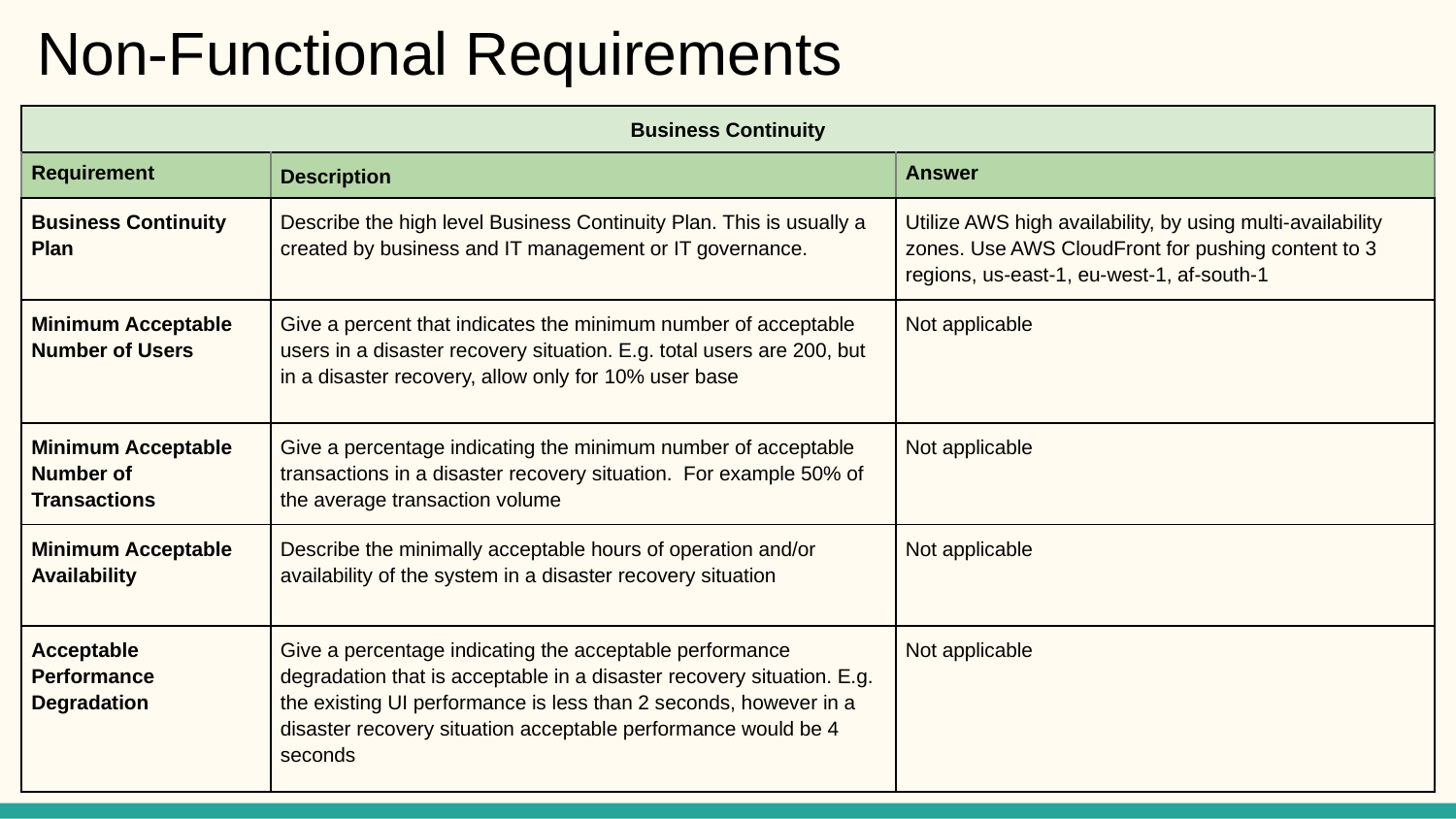

# Non-Functional Requirements
| Business Continuity |  |  |
| --- | --- | --- |
| Requirement | Description | Answer |
| Business Continuity Plan | Describe the high level Business Continuity Plan. This is usually a created by business and IT management or IT governance. | Utilize AWS high availability, by using multi-availability zones. Use AWS CloudFront for pushing content to 3 regions, us-east-1, eu-west-1, af-south-1 |
| Minimum Acceptable Number of Users | Give a percent that indicates the minimum number of acceptable users in a disaster recovery situation. E.g. total users are 200, but in a disaster recovery, allow only for 10% user base | Not applicable |
| Minimum Acceptable Number of Transactions | Give a percentage indicating the minimum number of acceptable transactions in a disaster recovery situation. For example 50% of the average transaction volume | Not applicable |
| Minimum Acceptable Availability | Describe the minimally acceptable hours of operation and/or availability of the system in a disaster recovery situation | Not applicable |
| Acceptable Performance Degradation | Give a percentage indicating the acceptable performance degradation that is acceptable in a disaster recovery situation. E.g. the existing UI performance is less than 2 seconds, however in a disaster recovery situation acceptable performance would be 4 seconds | Not applicable |